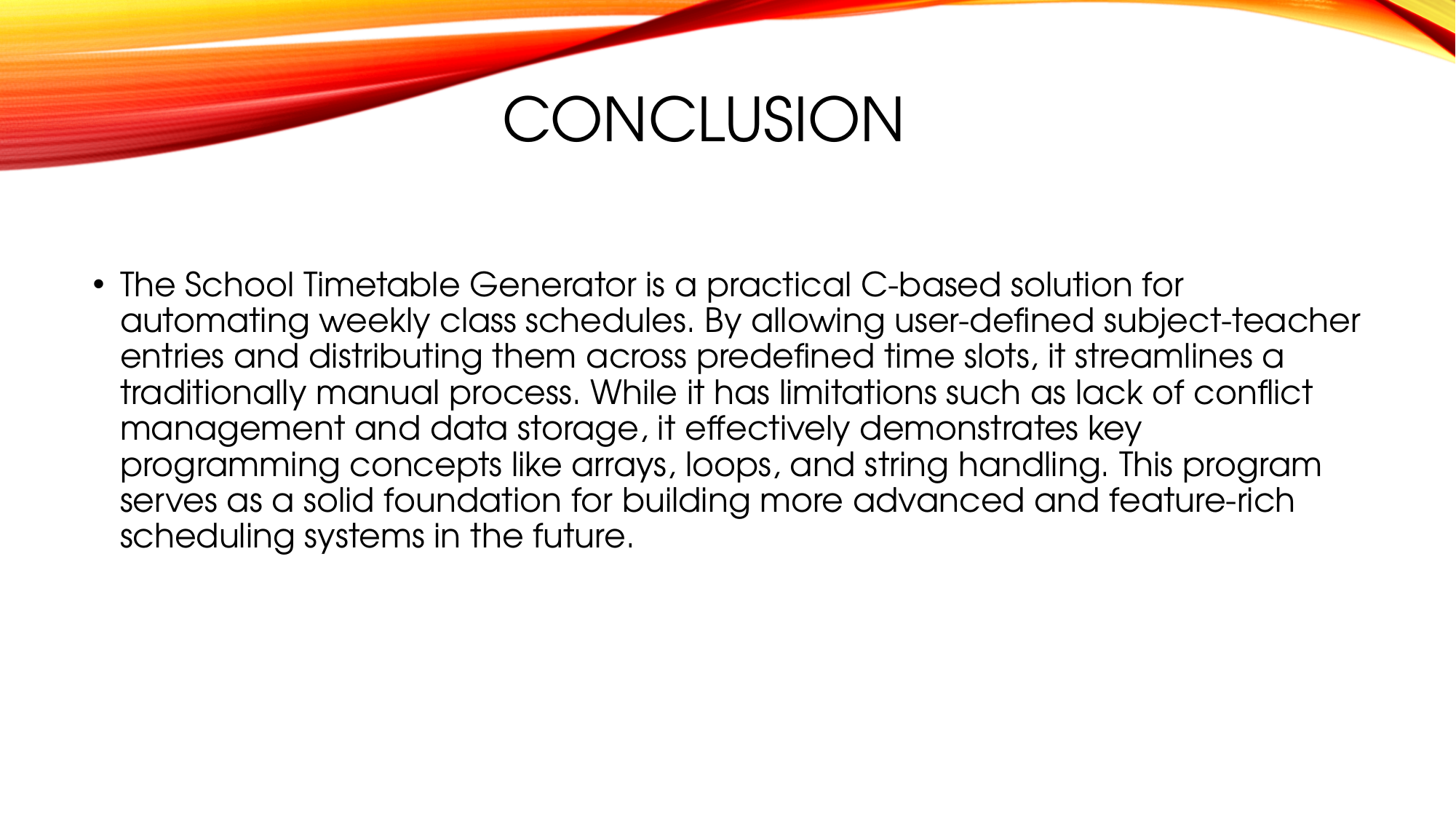

# conclusion
The School Timetable Generator is a practical C-based solution for automating weekly class schedules. By allowing user-defined subject-teacher entries and distributing them across predefined time slots, it streamlines a traditionally manual process. While it has limitations such as lack of conflict management and data storage, it effectively demonstrates key programming concepts like arrays, loops, and string handling. This program serves as a solid foundation for building more advanced and feature-rich scheduling systems in the future.